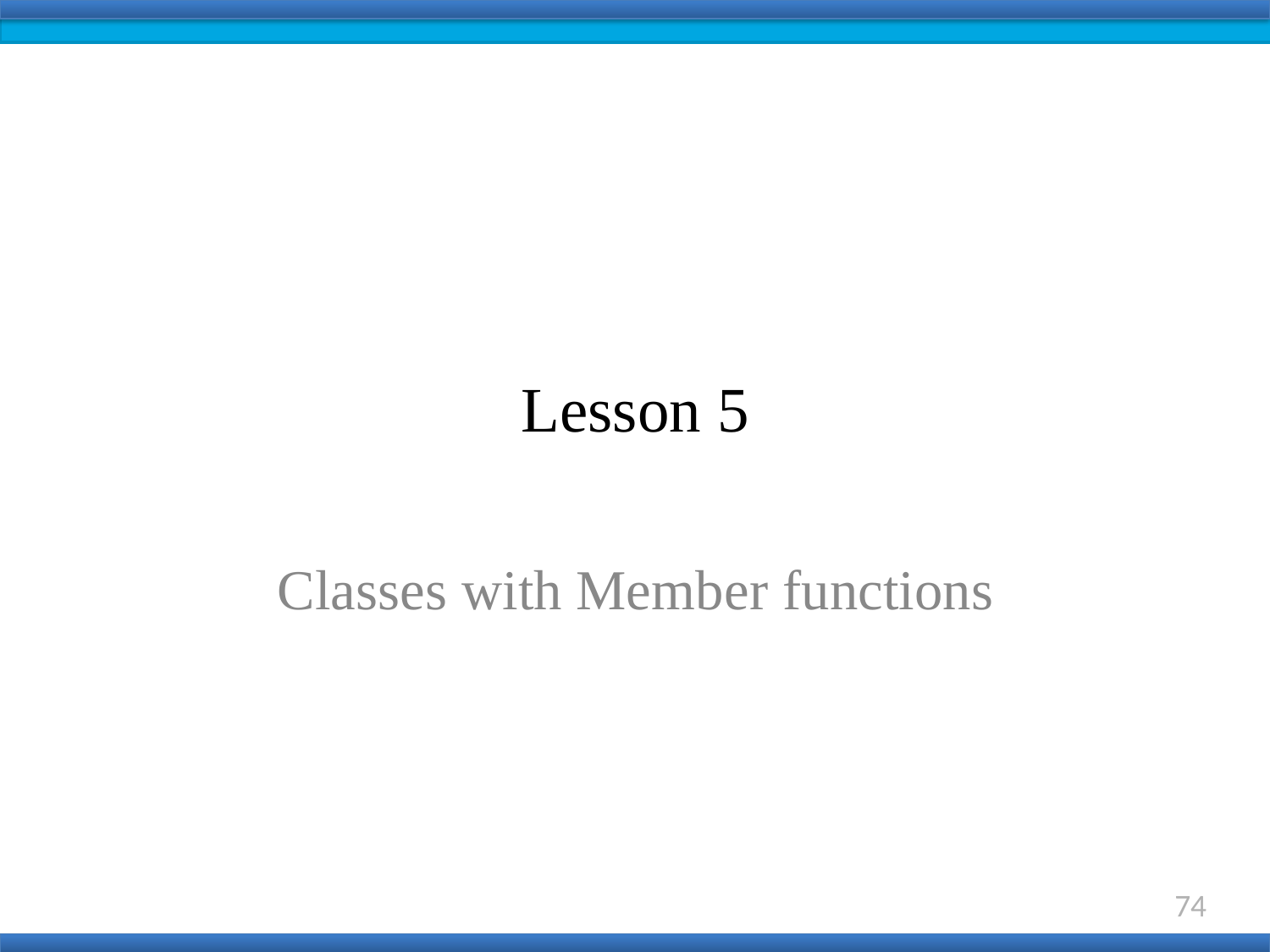

Lesson 5
Classes with Member functions
74